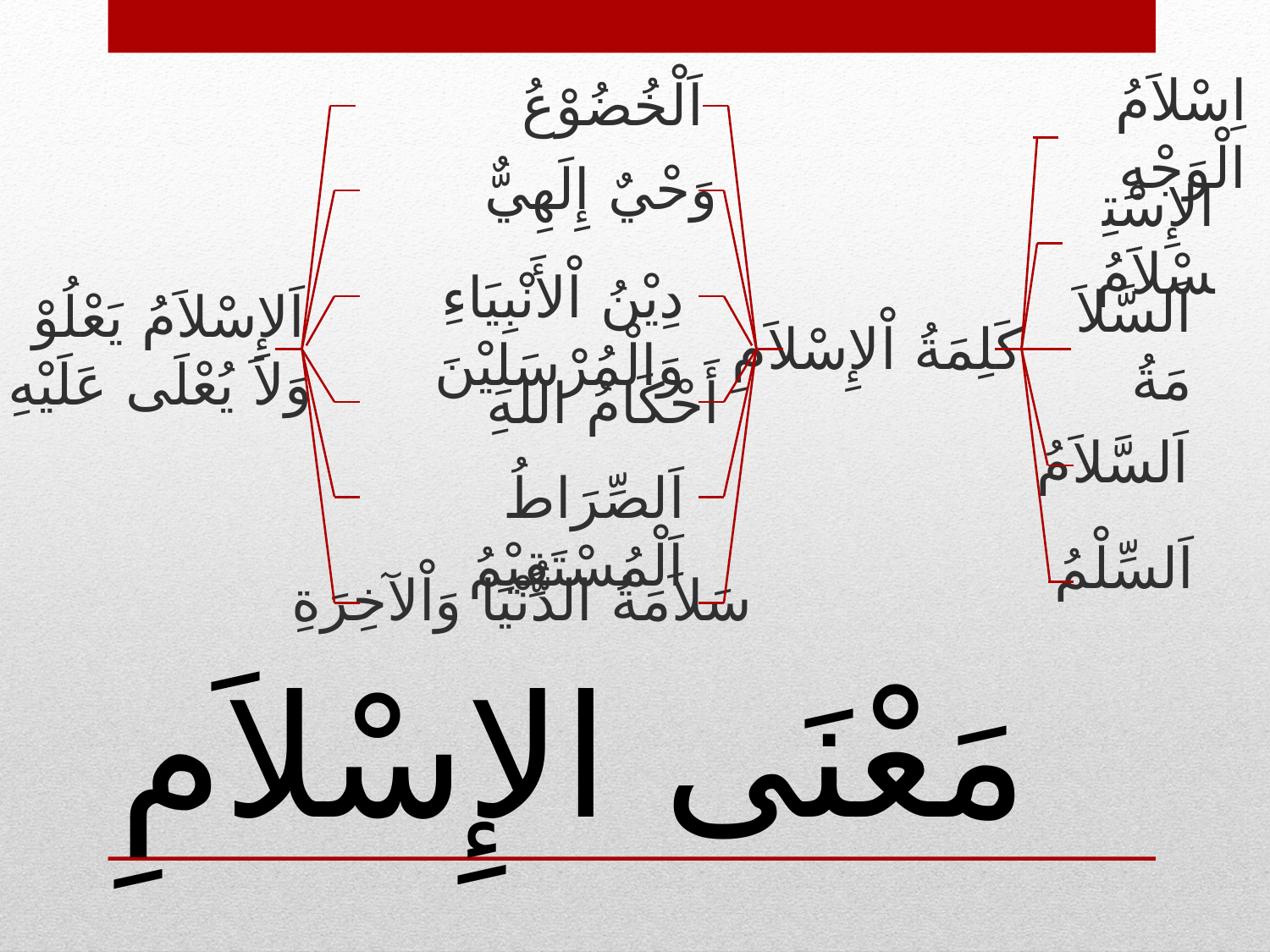

اَلْخُضُوْعُ
اِسْلاَمُ الْوَجْهِ
وَحْيٌ إِلَهِيٌّ
الإِسْتِسْلاَمُ
دِيْنُ اْلأَنْبِيَاءِ وَالْمُرْسَلِيْنَ
اَلإِسْلاَمُ يَعْلُوْ
 وَلاَ يُعْلَى عَلَيْهِ
كَلِمَةُ اْلإِسْلاَمِ
اَلسَّلاَمَةُ
أَحْكَامُ اللهِ
اَلسَّلاَمُ
اَلصِّرَاطُ اَلْمُسْتَقِيْمُ
اَلسِّلْمُ
سَلاَمَةُ الدُّنْيَا وَاْلآخِرَةِ
# مَعْنَى الإِسْلاَمِ